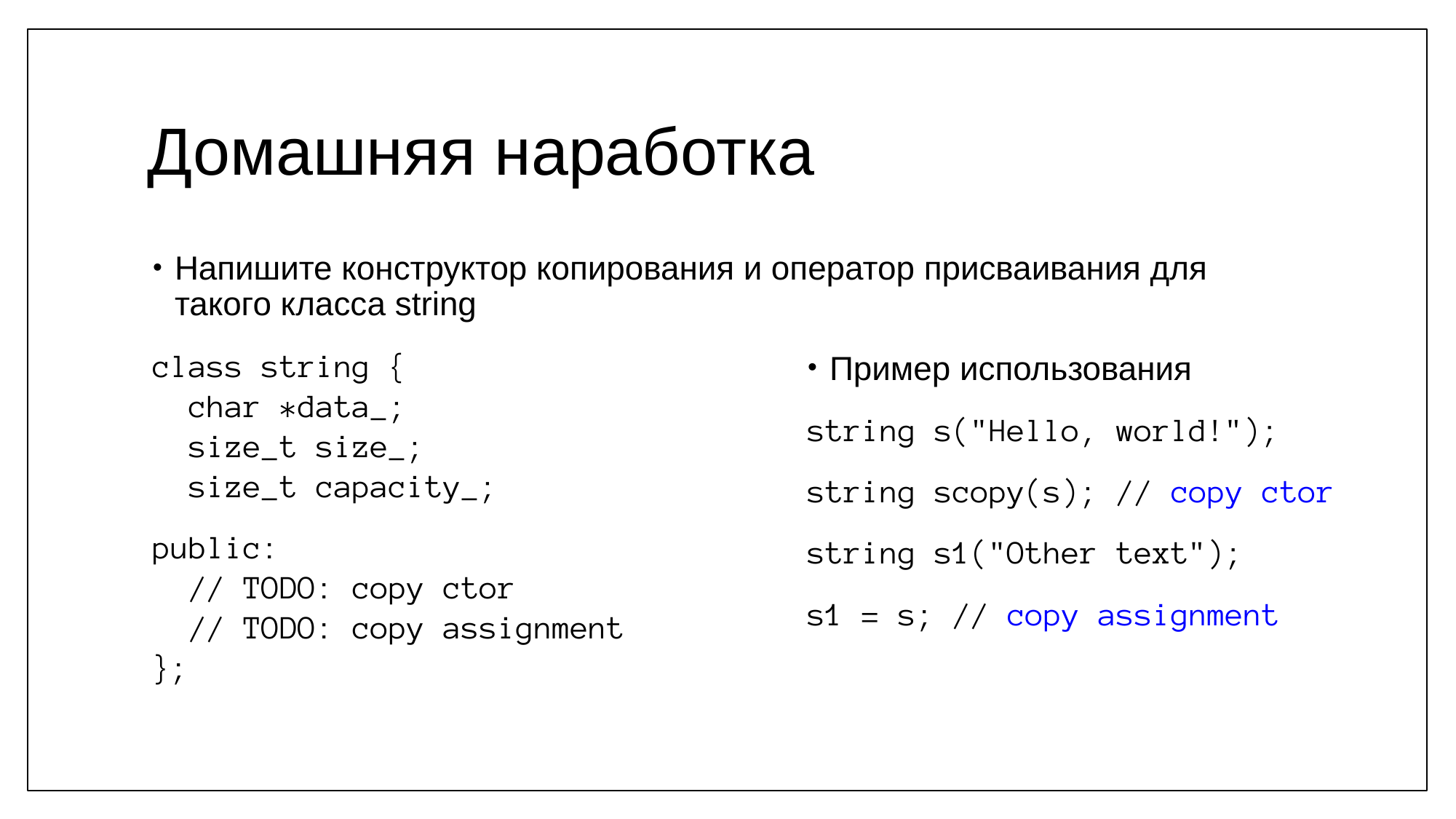

# Домашняя наработка
Напишите конструктор копирования и оператор присваивания для такого класса string
class string {
  char *data_;
  size_t size_;
  size_t capacity_;
public:
  // TODO: copy ctor
  // TODO: copy assignment
};
Пример использования
string s("Hello, world!");
string scopy(s); // copy ctor
string s1("Other text");
s1 = s; // copy assignment